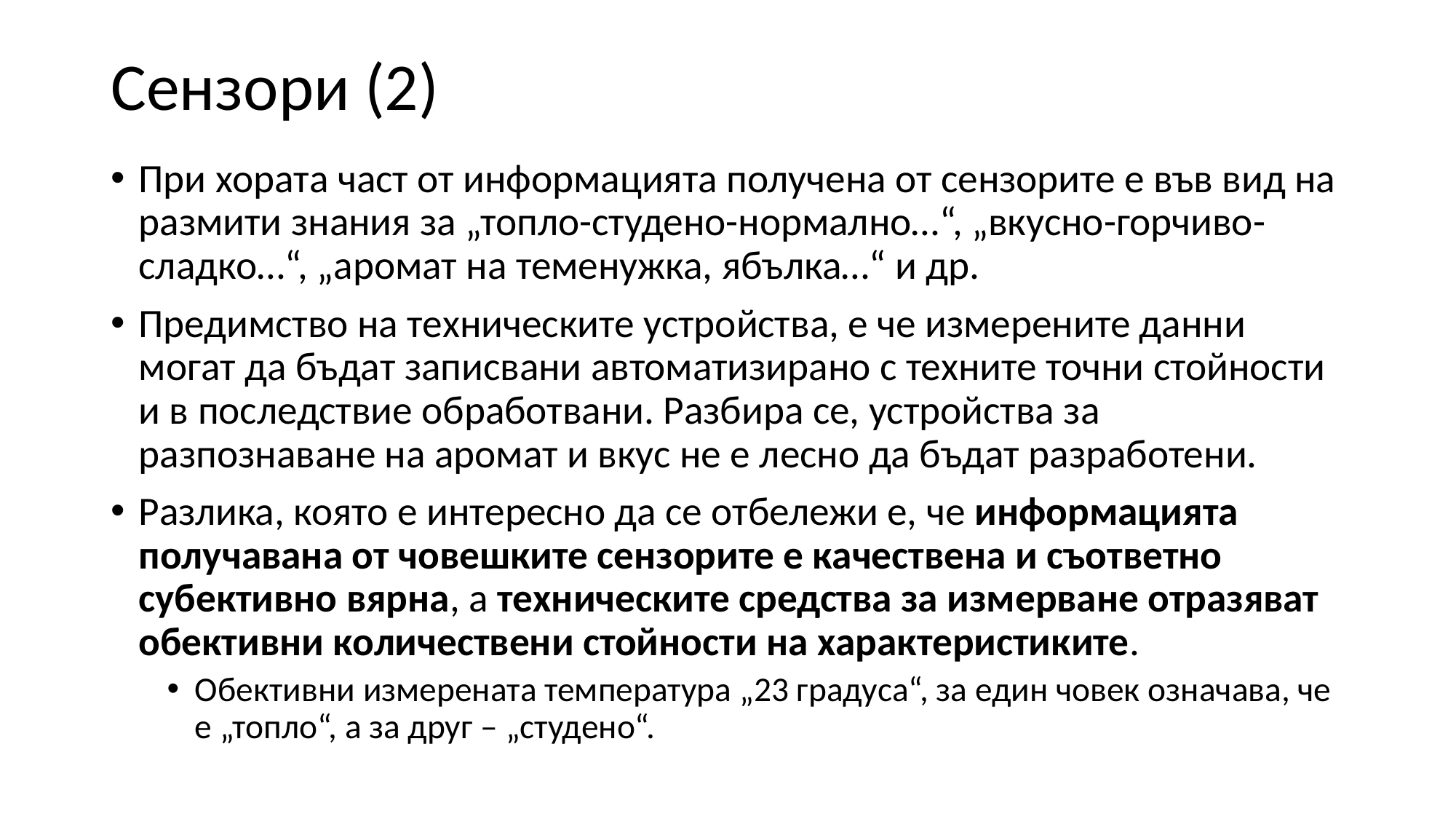

# Сензори (2)
При хората част от информацията получена от сензорите е във вид на размити знания за „топло-студено-нормално…“, „вкусно-горчиво-сладко…“, „аромат на теменужка, ябълка…“ и др.
Предимство на техническите устройства, е че измерените данни могат да бъдат записвани автоматизирано с техните точни стойности и в последствие обработвани. Разбира се, устройства за разпознаване на аромат и вкус не е лесно да бъдат разработени.
Разлика, която е интересно да се отбележи е, че информацията получавана от човешките сензорите е качествена и съответно субективно вярна, а техническите средства за измерване отразяват обективни количествени стойности на характеристиките.
Обективни измерената температура „23 градуса“, за един човек означава, че е „топло“, а за друг – „студено“.